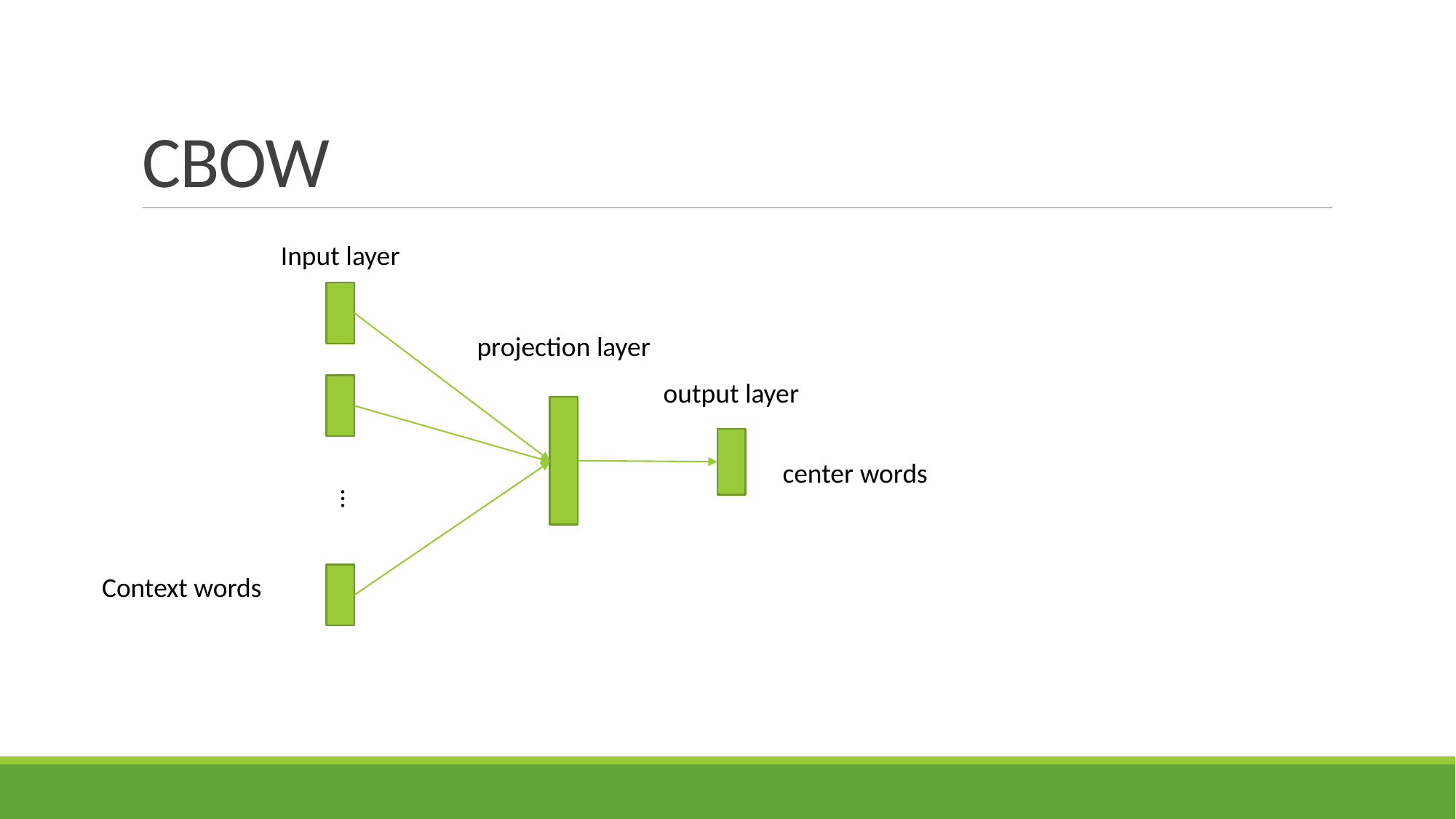

# CBOW
Input layer

projection layer
output layer

center words
…
Context words